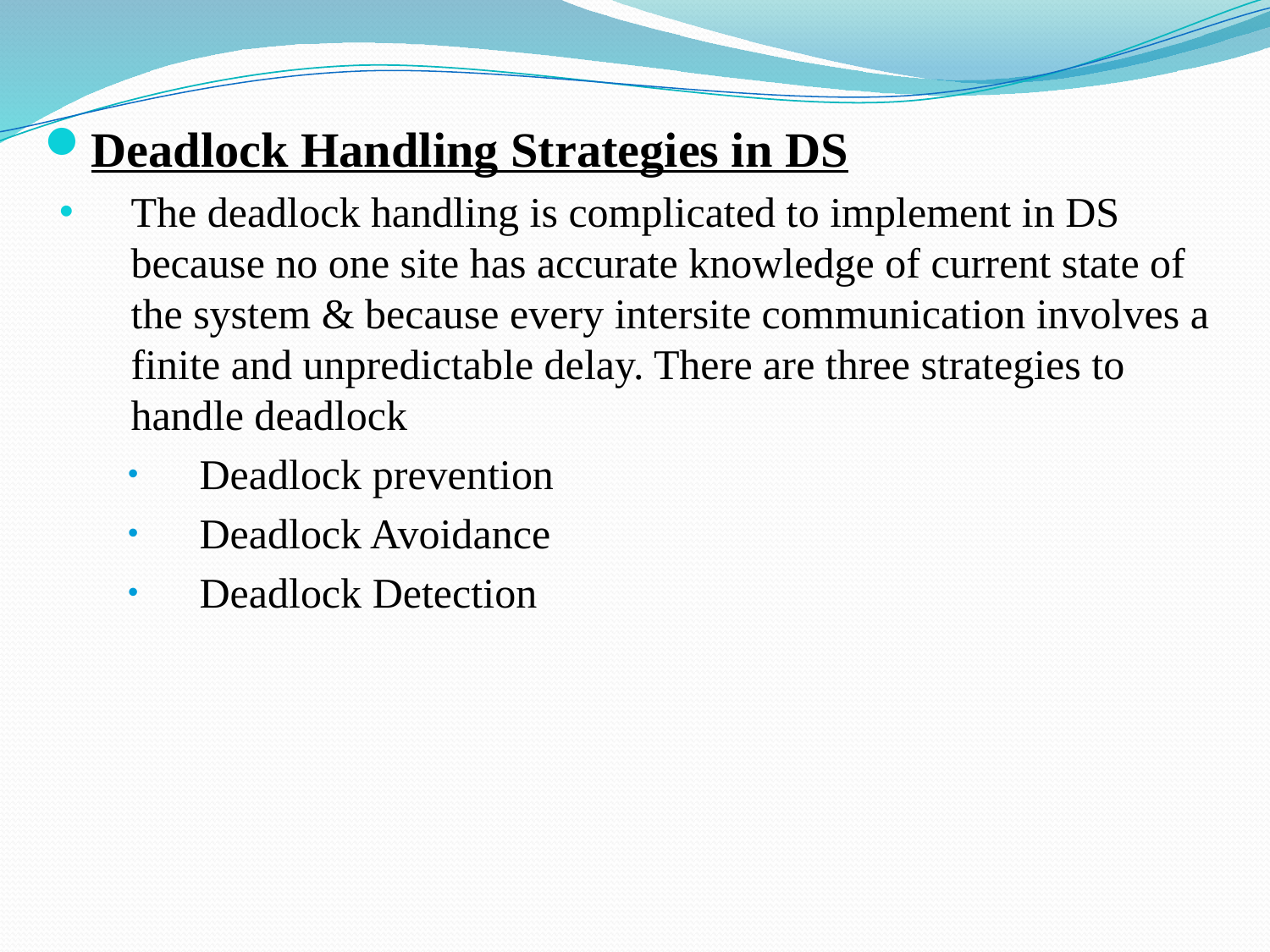

Deadlock Handling Strategies in DS
The deadlock handling is complicated to implement in DS because no one site has accurate knowledge of current state of the system & because every intersite communication involves a finite and unpredictable delay. There are three strategies to handle deadlock
Deadlock prevention
Deadlock Avoidance
Deadlock Detection